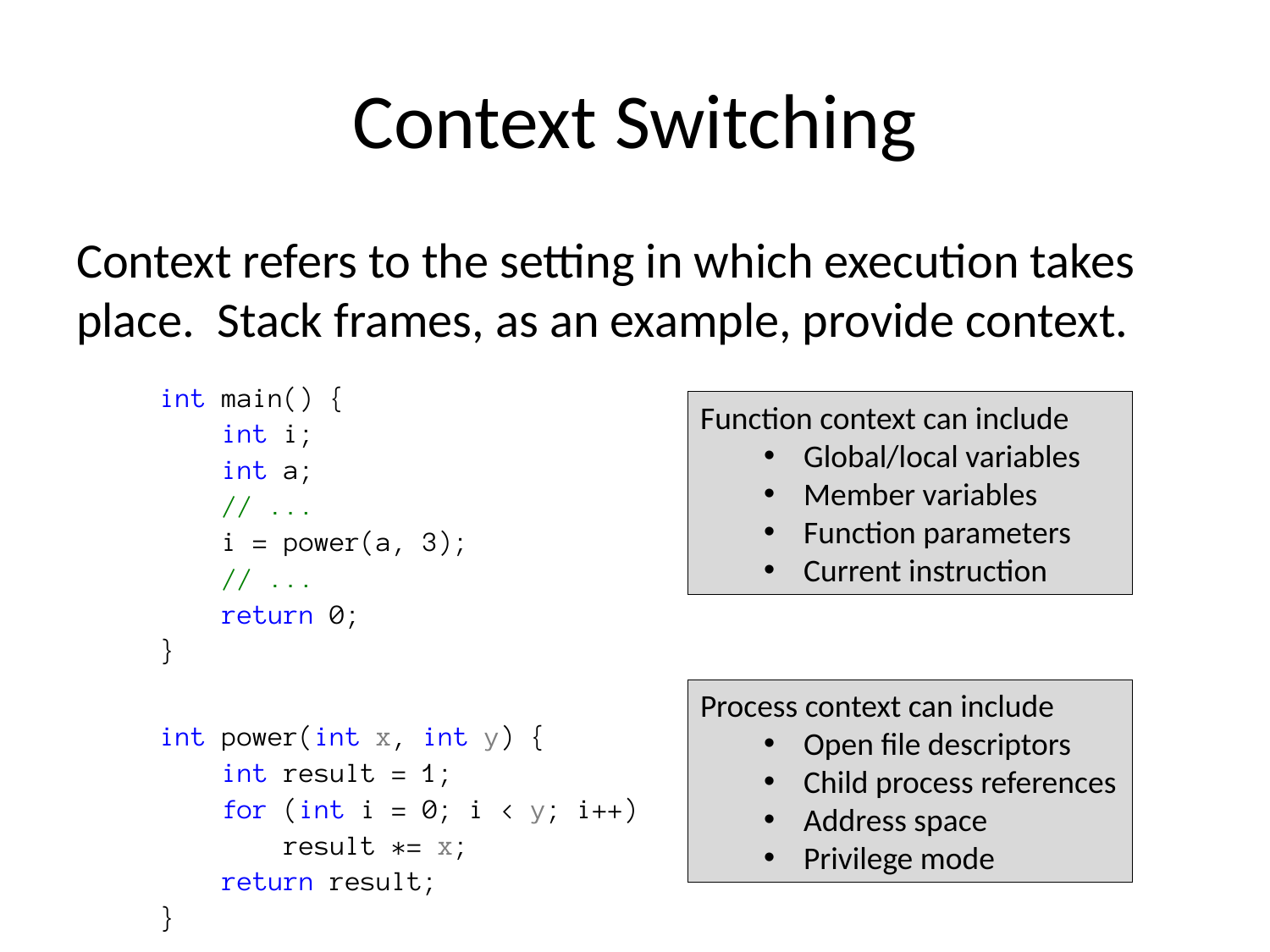

# Context Switching
Context refers to the setting in which execution takes place.  Stack frames, as an example, provide context.
int main() {
    int i;
    int a;
    // ...
    i = power(a, 3);
    // ...
    return 0;
}

int power(int x, int y) {
    int result = 1;
    for (int i = 0; i < y; i++)
        result *= x;
    return result;
}
Function context can include
Global/local variables
Member variables
Function parameters
Current instruction
Process context can include
Open file descriptors
Child process references
Address space
Privilege mode